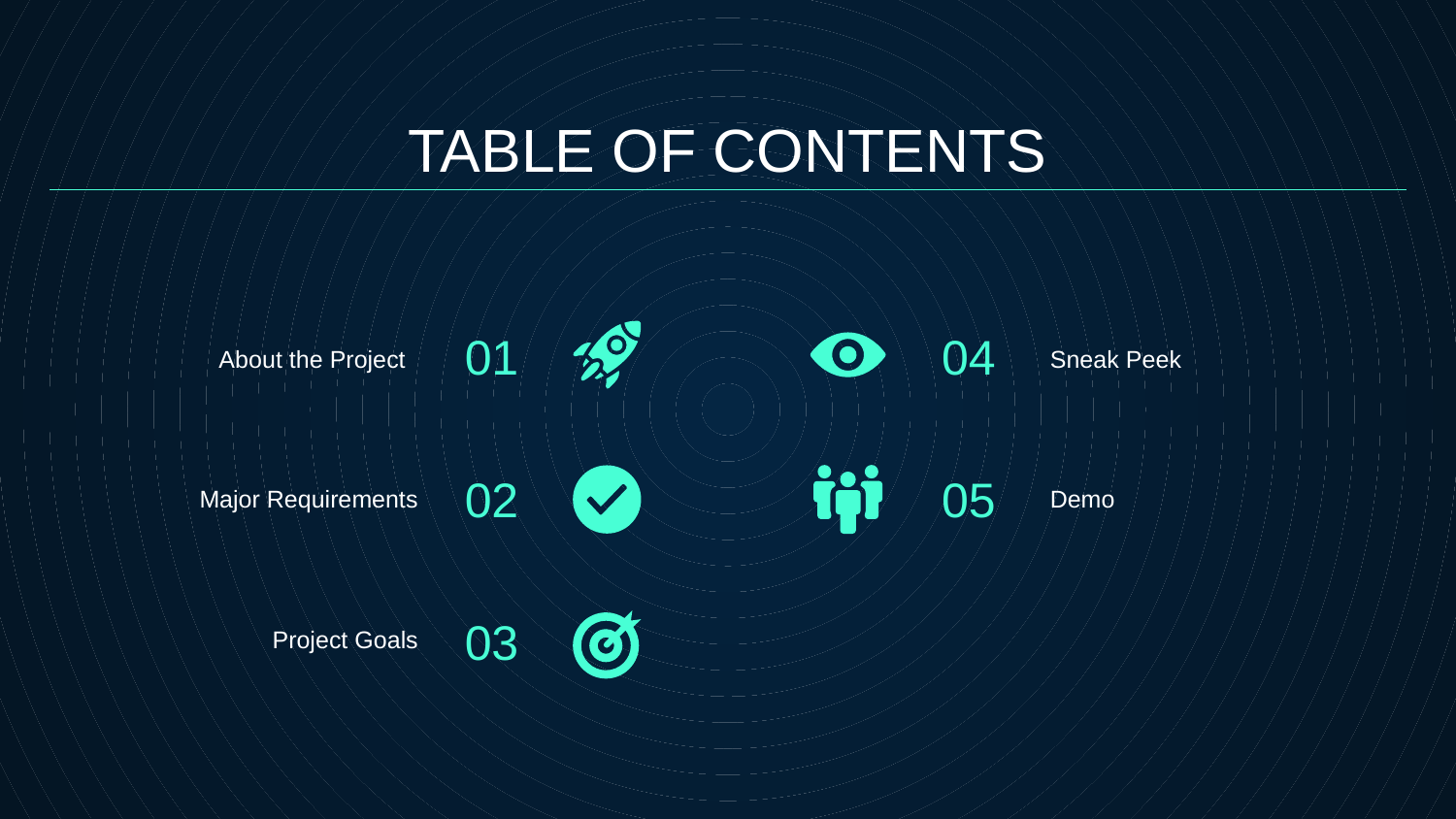

# TABLE OF CONTENTS
01
04

About the Project
Sneak Peek
02
05

Major Requirements
Demo
03

Project Goals